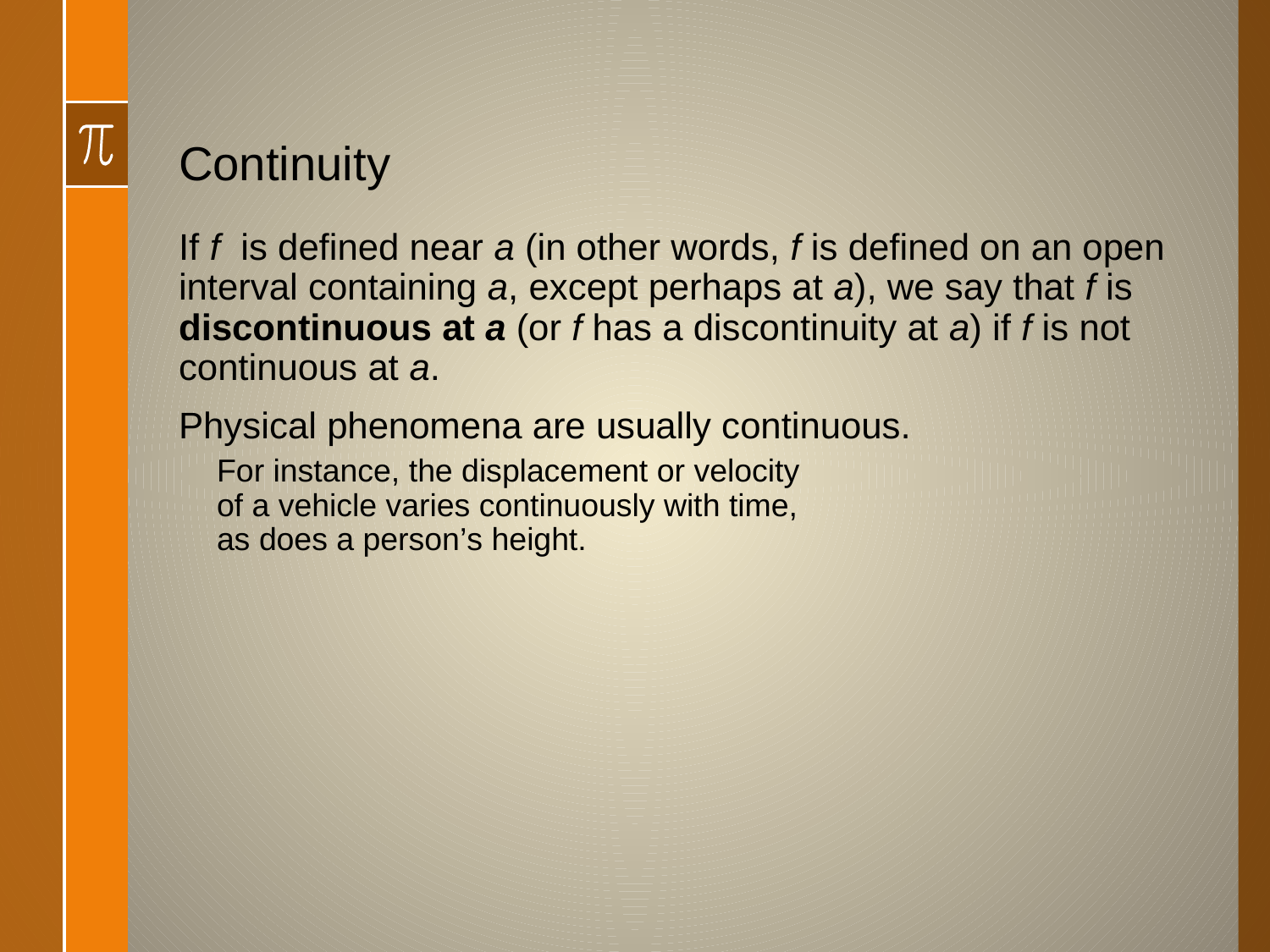

# Continuity
If f  is defined near a (in other words, f is defined on an open interval containing a, except perhaps at a), we say that f is discontinuous at a (or f has a discontinuity at a) if f is not continuous at a.
Physical phenomena are usually continuous.
For instance, the displacement or velocity
of a vehicle varies continuously with time,
as does a person’s height.